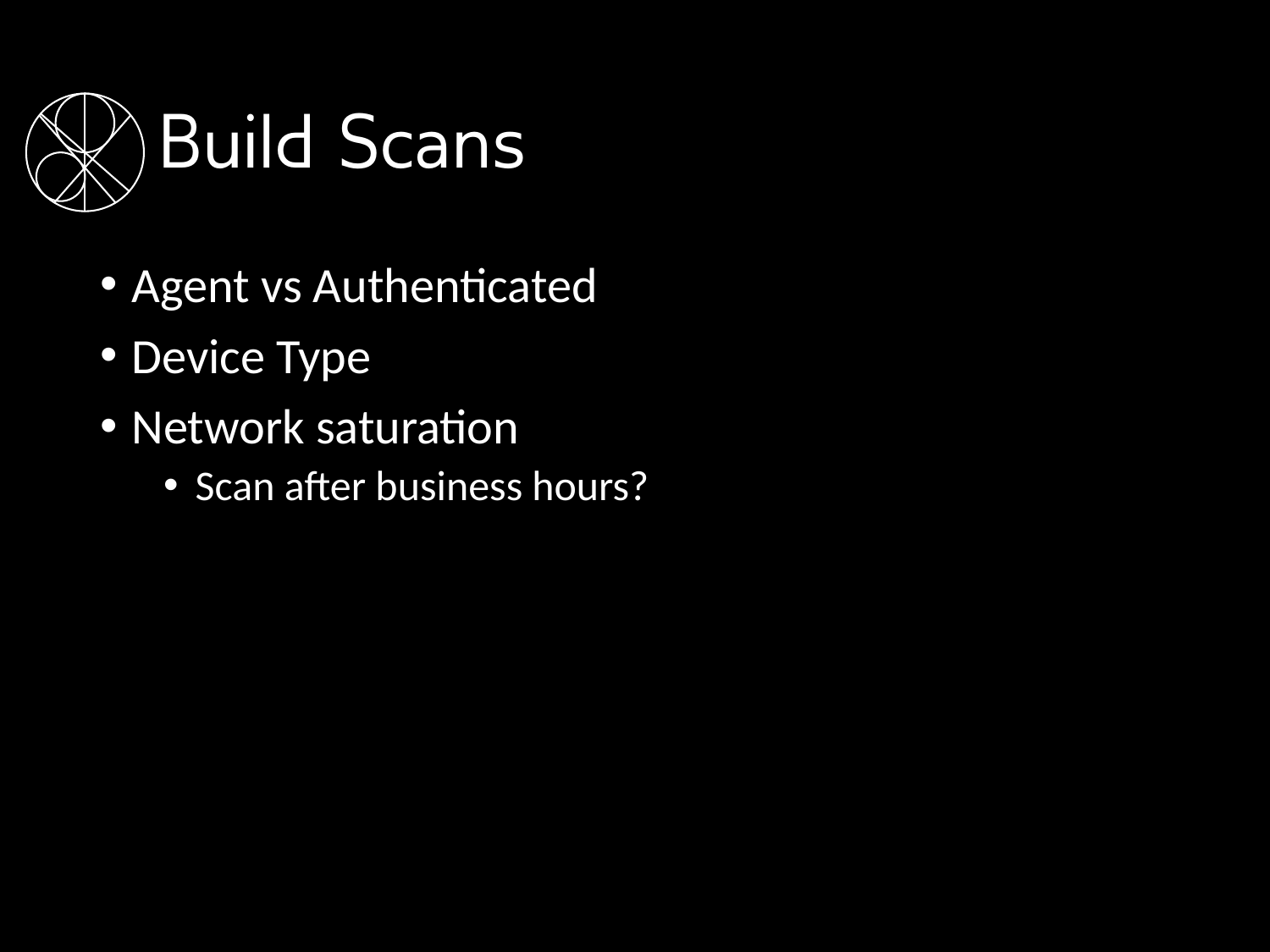

# Build Scans

Agent vs Authenticated
Device Type
Network saturation
Scan after business hours?